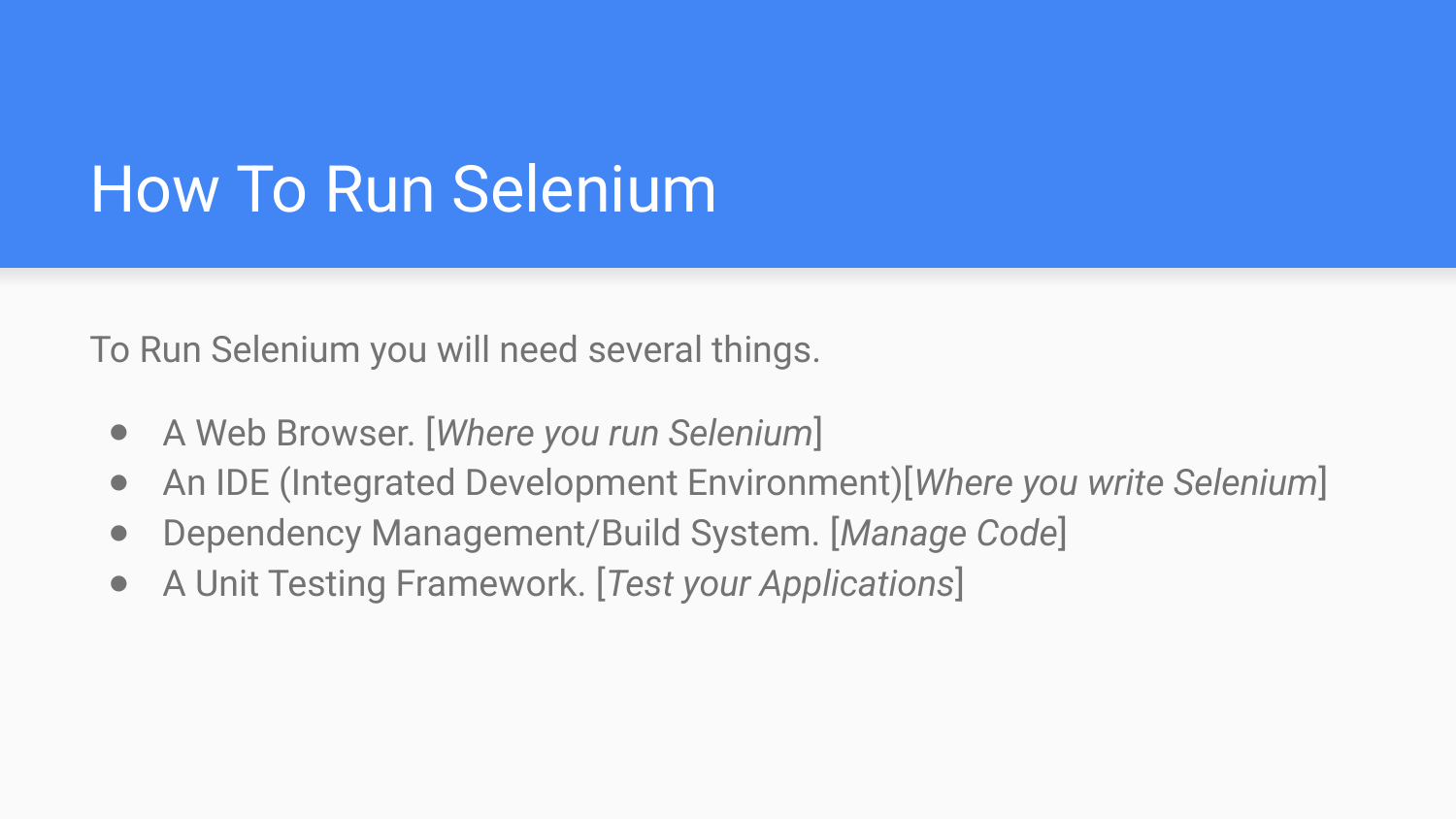

# How To Run Selenium
To Run Selenium you will need several things.
A Web Browser. [Where you run Selenium]
An IDE (Integrated Development Environment)[Where you write Selenium]
Dependency Management/Build System. [Manage Code]
A Unit Testing Framework. [Test your Applications]